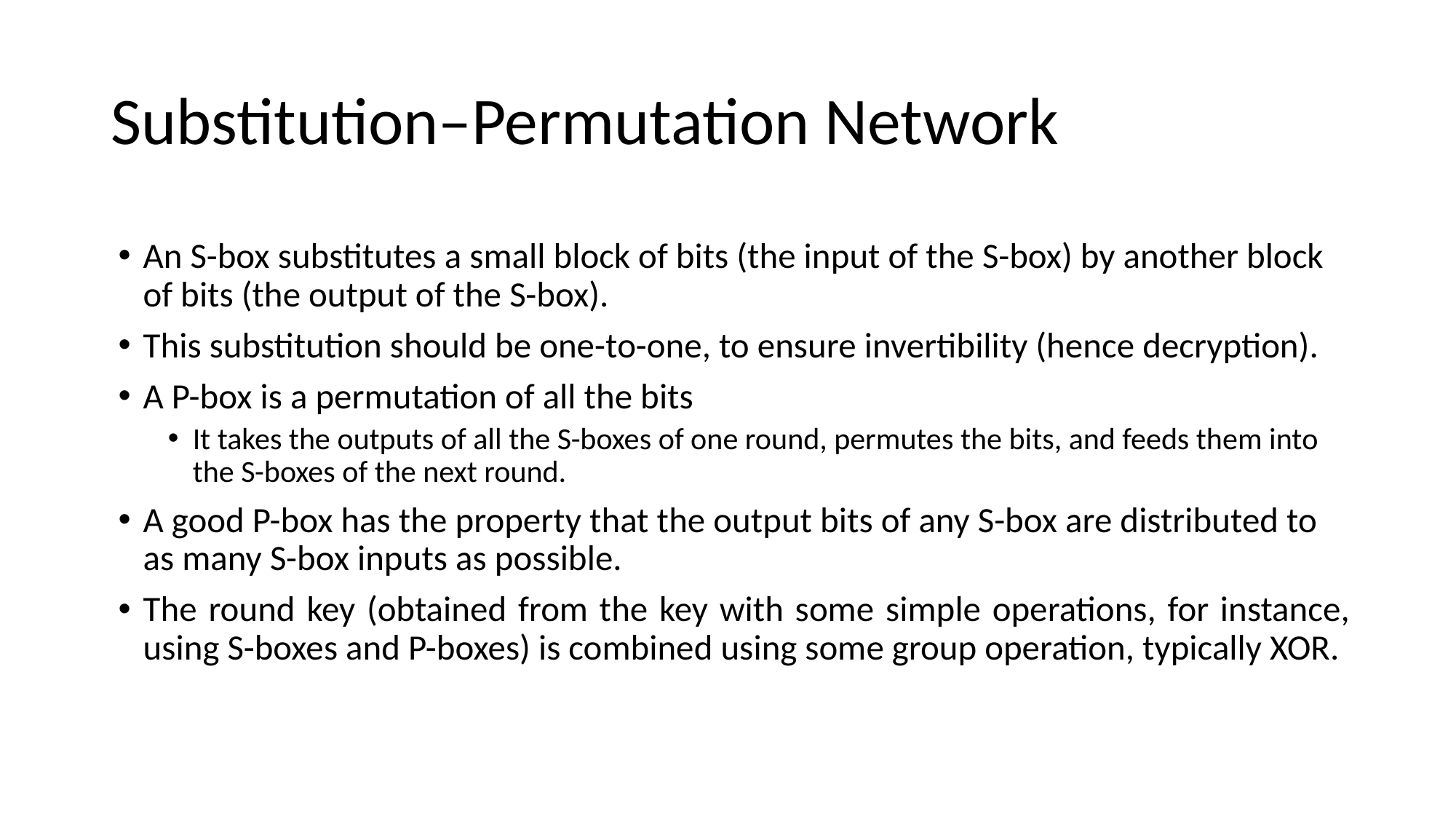

# Substitution–Permutation Network

An S-box substitutes a small block of bits (the input of the S-box) by another block of bits (the output of the S-box).
This substitution should be one-to-one, to ensure invertibility (hence decryption).
A P-box is a permutation of all the bits
It takes the outputs of all the S-boxes of one round, permutes the bits, and feeds them into the S-boxes of the next round.
A good P-box has the property that the output bits of any S-box are distributed to as many S-box inputs as possible.
The round key (obtained from the key with some simple operations, for instance, using S-boxes and P-boxes) is combined using some group operation, typically XOR.